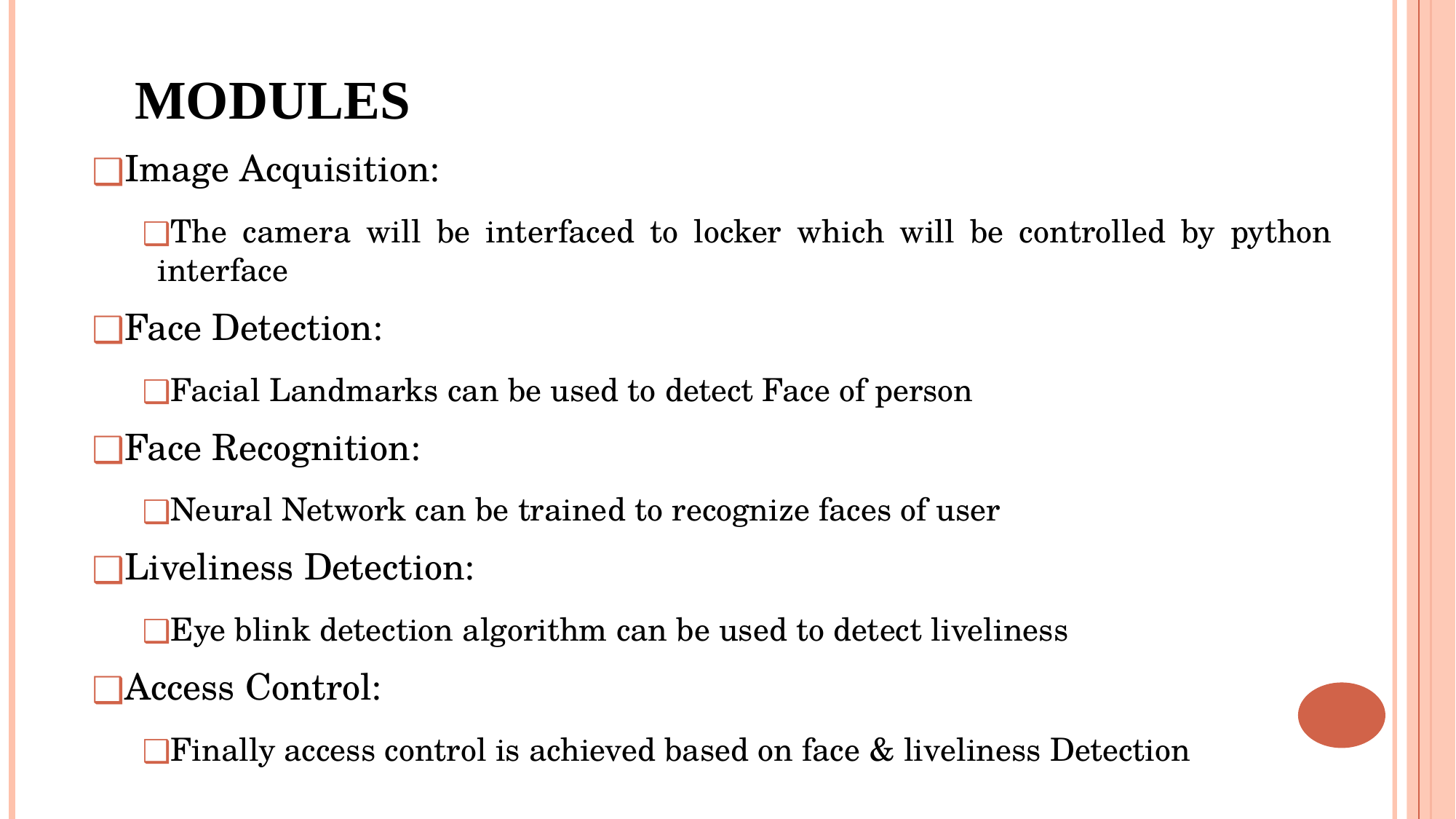

# MODULES
Image Acquisition:
The camera will be interfaced to locker which will be controlled by python interface
Face Detection:
Facial Landmarks can be used to detect Face of person
Face Recognition:
Neural Network can be trained to recognize faces of user
Liveliness Detection:
Eye blink detection algorithm can be used to detect liveliness
Access Control:
Finally access control is achieved based on face & liveliness Detection